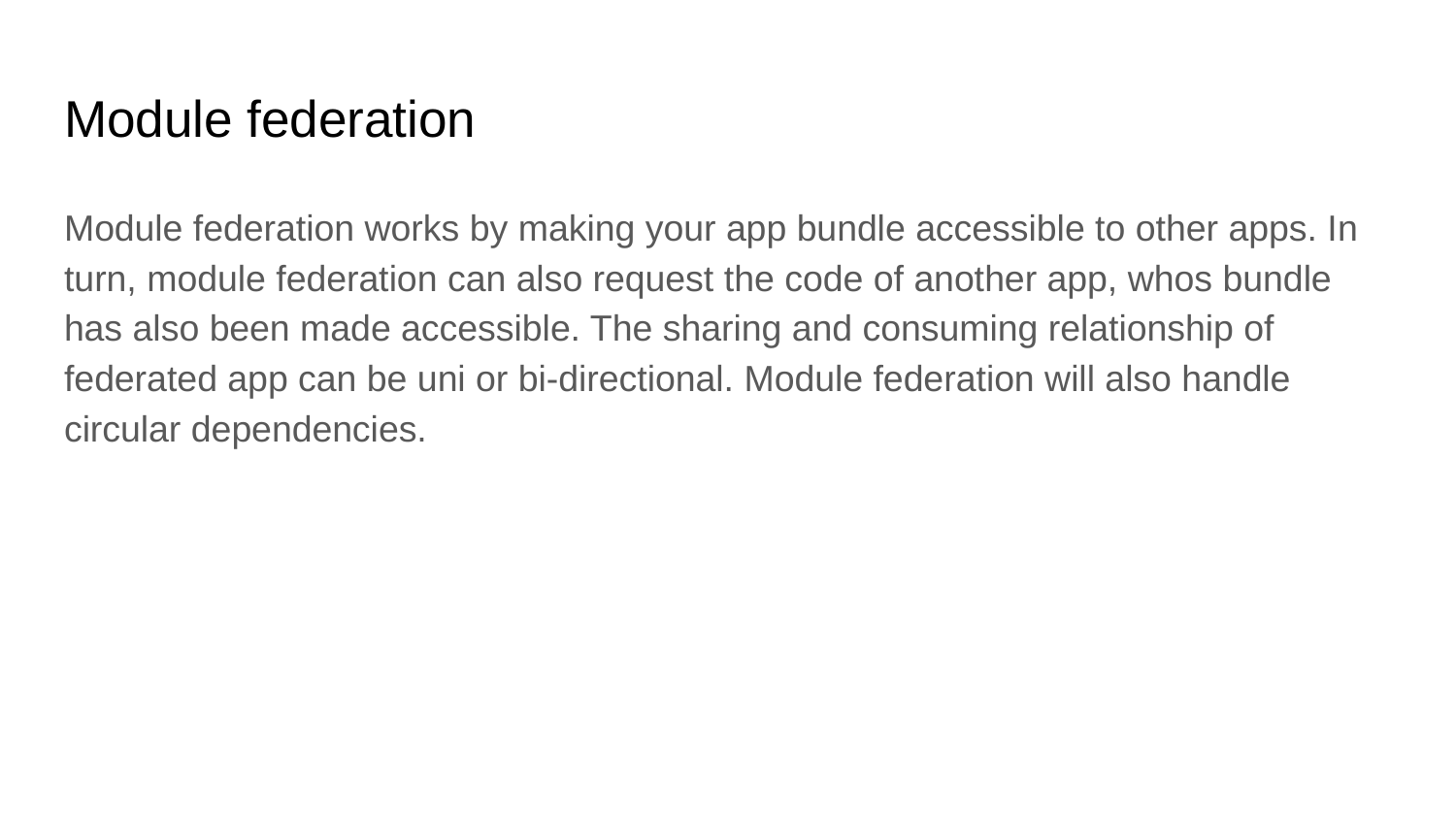

# Module federation
Module federation works by making your app bundle accessible to other apps. In turn, module federation can also request the code of another app, whos bundle has also been made accessible. The sharing and consuming relationship of federated app can be uni or bi-directional. Module federation will also handle circular dependencies.